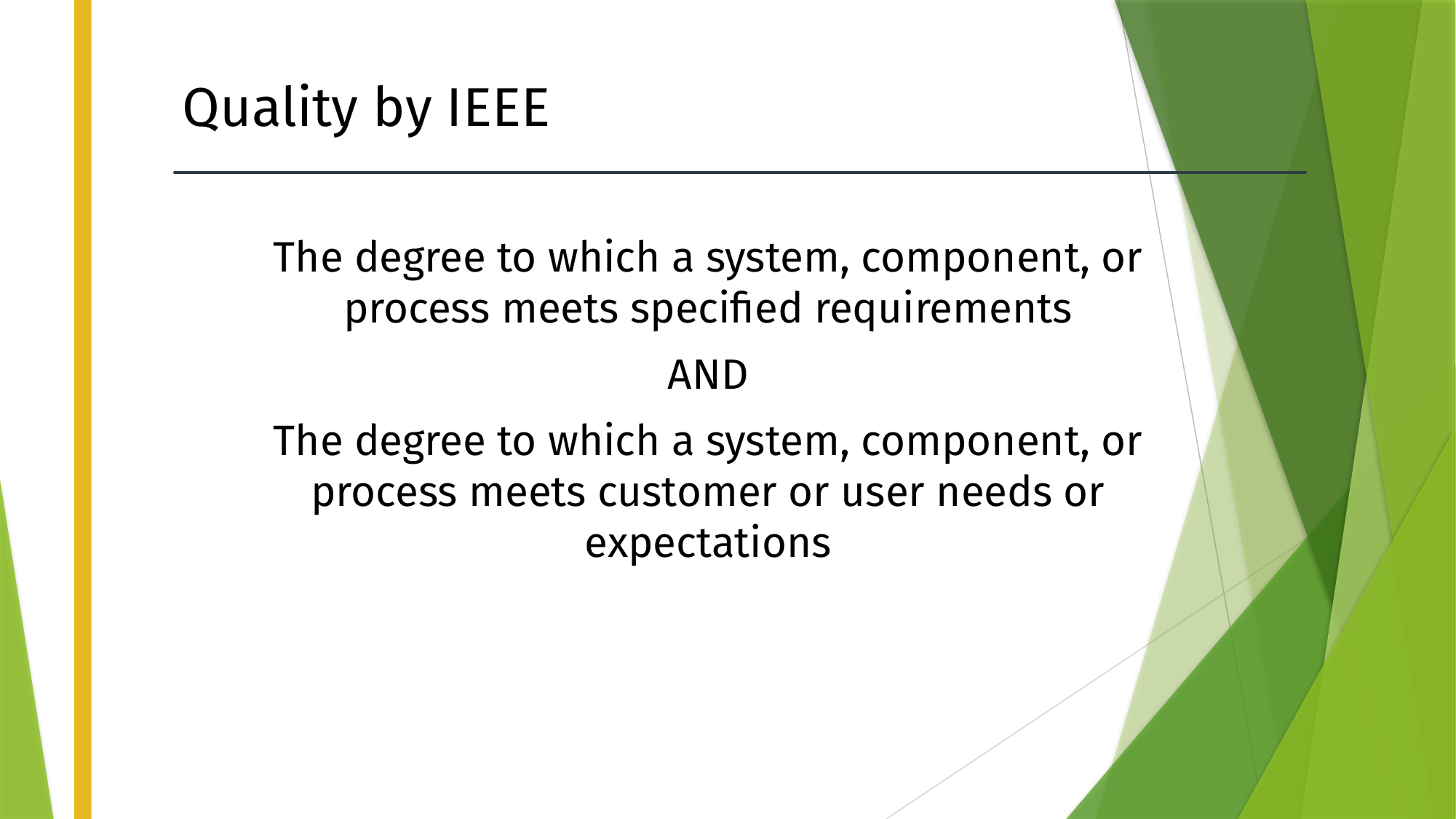

# Quality by IEEE
The degree to which a system, component, or process meets specified requirements
AND
The degree to which a system, component, or process meets customer or user needs or expectations